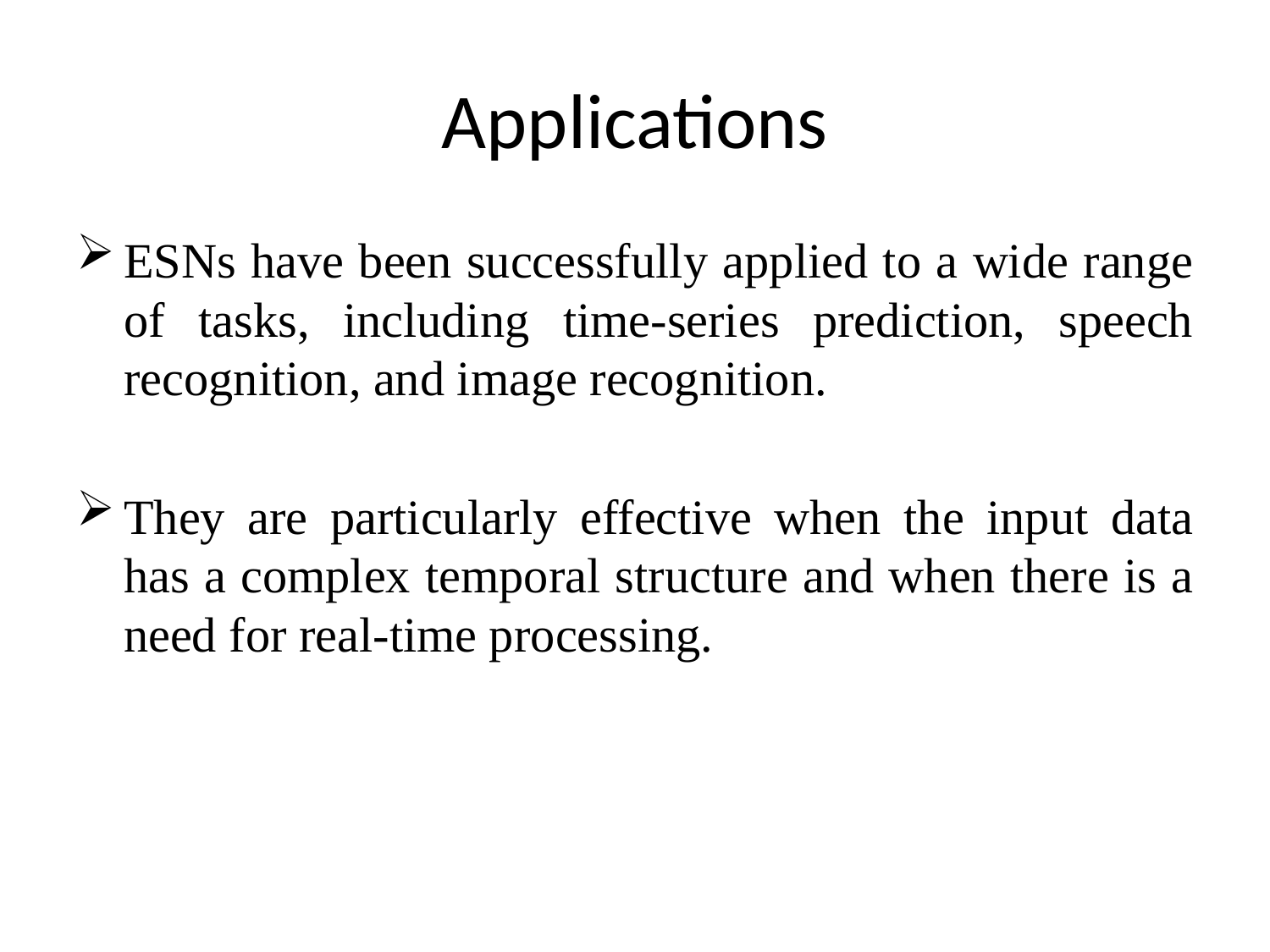

# Applications
ESNs have been successfully applied to a wide range of tasks, including time-series prediction, speech recognition, and image recognition.

They are particularly effective when the input data has a complex temporal structure and when there is a need for real-time processing.